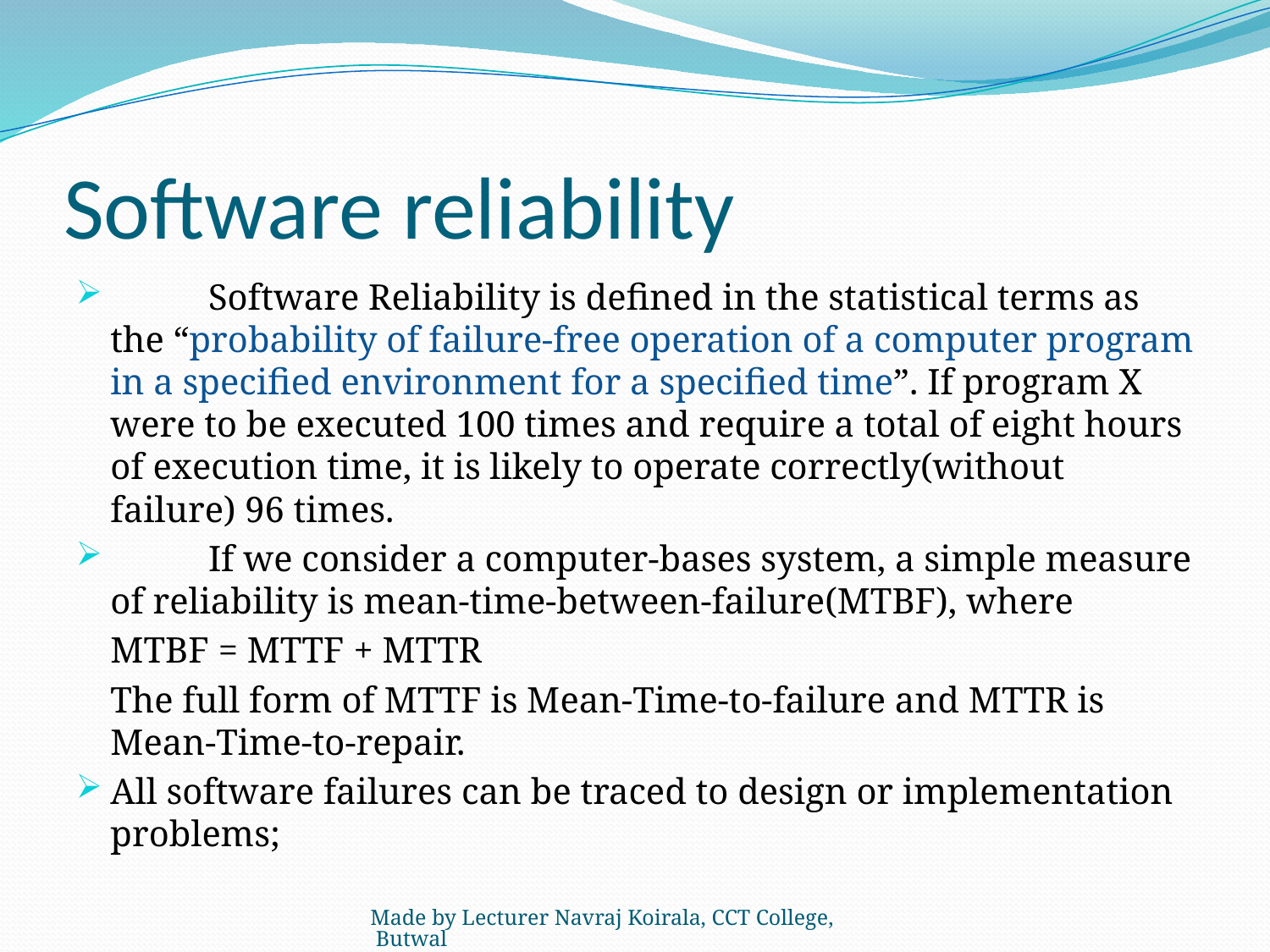

# Software reliability
	Software Reliability is defined in the statistical terms as the “probability of failure-free operation of a computer program in a specified environment for a specified time”. If program X were to be executed 100 times and require a total of eight hours of execution time, it is likely to operate correctly(without failure) 96 times.
	If we consider a computer-bases system, a simple measure of reliability is mean-time-between-failure(MTBF), where
		MTBF = MTTF + MTTR
	The full form of MTTF is Mean-Time-to-failure and MTTR is Mean-Time-to-repair.
All software failures can be traced to design or implementation problems;
Made by Lecturer Navraj Koirala, CCT College, Butwal